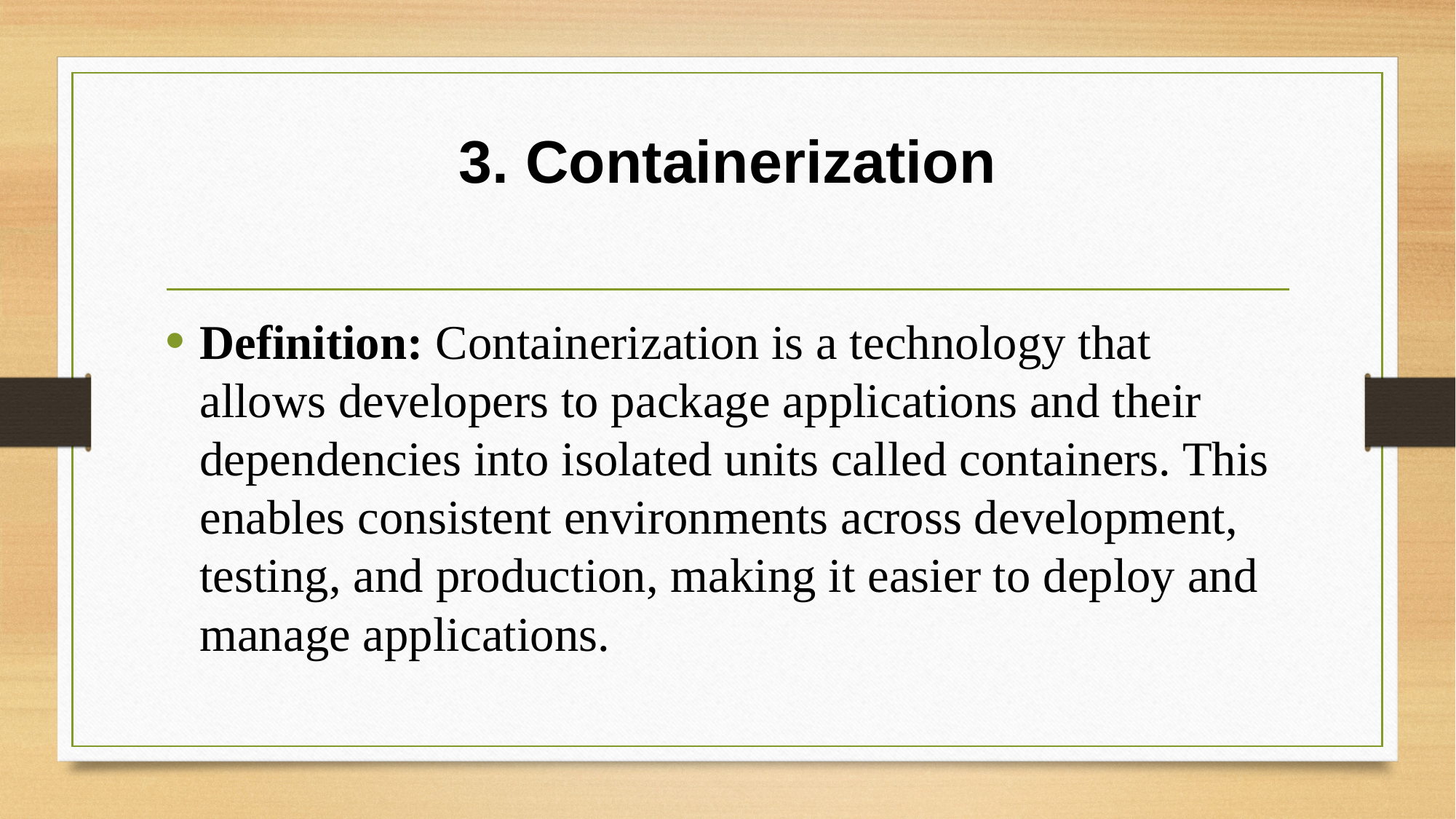

# 3. Containerization
Definition: Containerization is a technology that allows developers to package applications and their dependencies into isolated units called containers. This enables consistent environments across development, testing, and production, making it easier to deploy and manage applications.